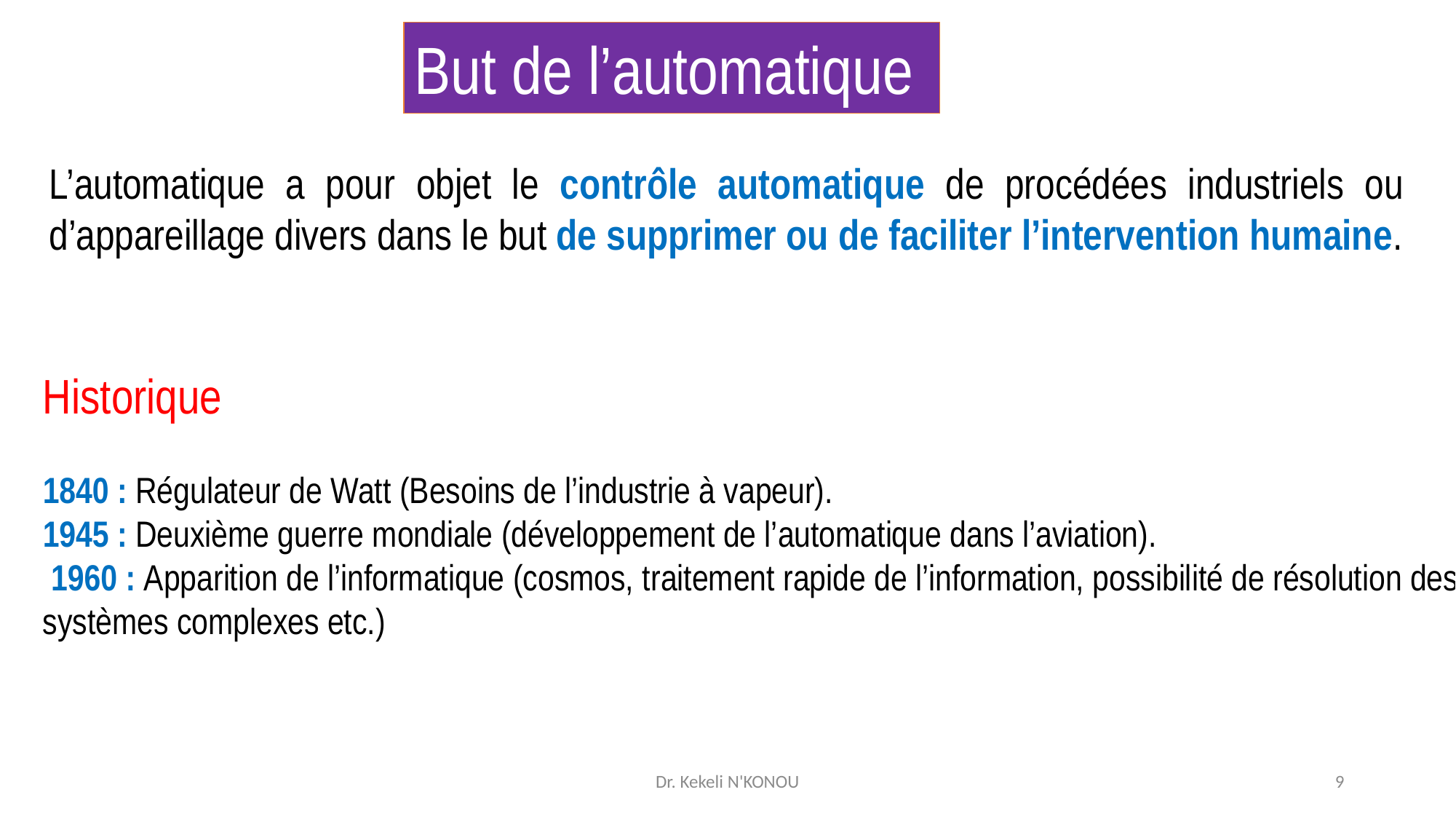

But de l’automatique
L’automatique a pour objet le contrôle automatique de procédées industriels ou d’appareillage divers dans le but de supprimer ou de faciliter l’intervention humaine.
Historique

1840 : Régulateur de Watt (Besoins de l’industrie à vapeur).
1945 : Deuxième guerre mondiale (développement de l’automatique dans l’aviation).
 1960 : Apparition de l’informatique (cosmos, traitement rapide de l’information, possibilité de résolution des systèmes complexes etc.)
Dr. Kekeli N'KONOU
9